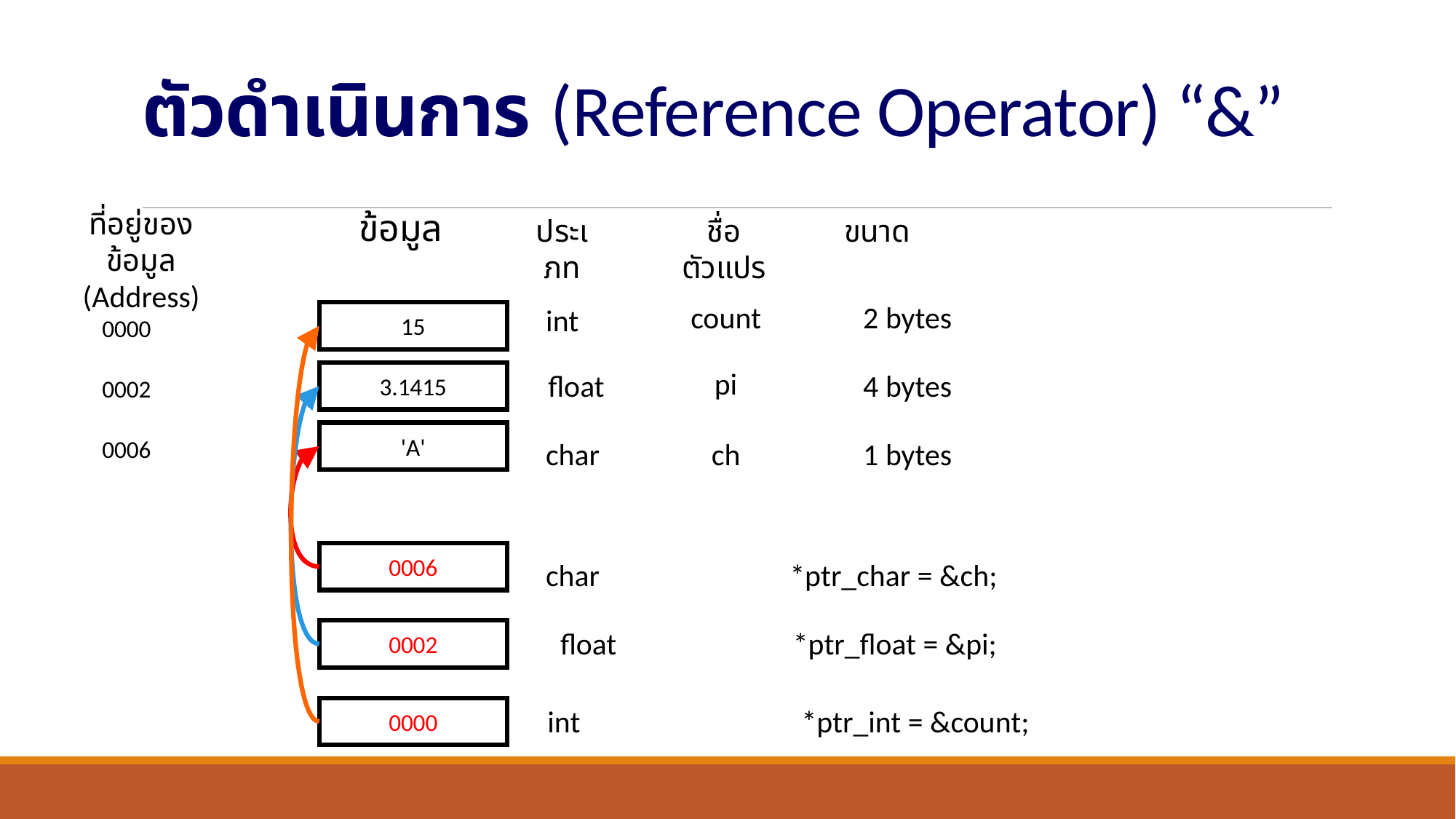

# ตัวดำเนินการ (Reference Operator) “&”
ที่อยู่ของข้อมูล
(Address)
ข้อมูล
ประเภท
ชื่อตัวแปร
ขนาด
count
2 bytes
int
15
0000
pi
float
4 bytes
3.1415
0002
'A'
0006
char
ch
1 bytes
0006
char
*ptr_char = &ch;
float
*ptr_float = &pi;
0002
int
*ptr_int = &count;
0000